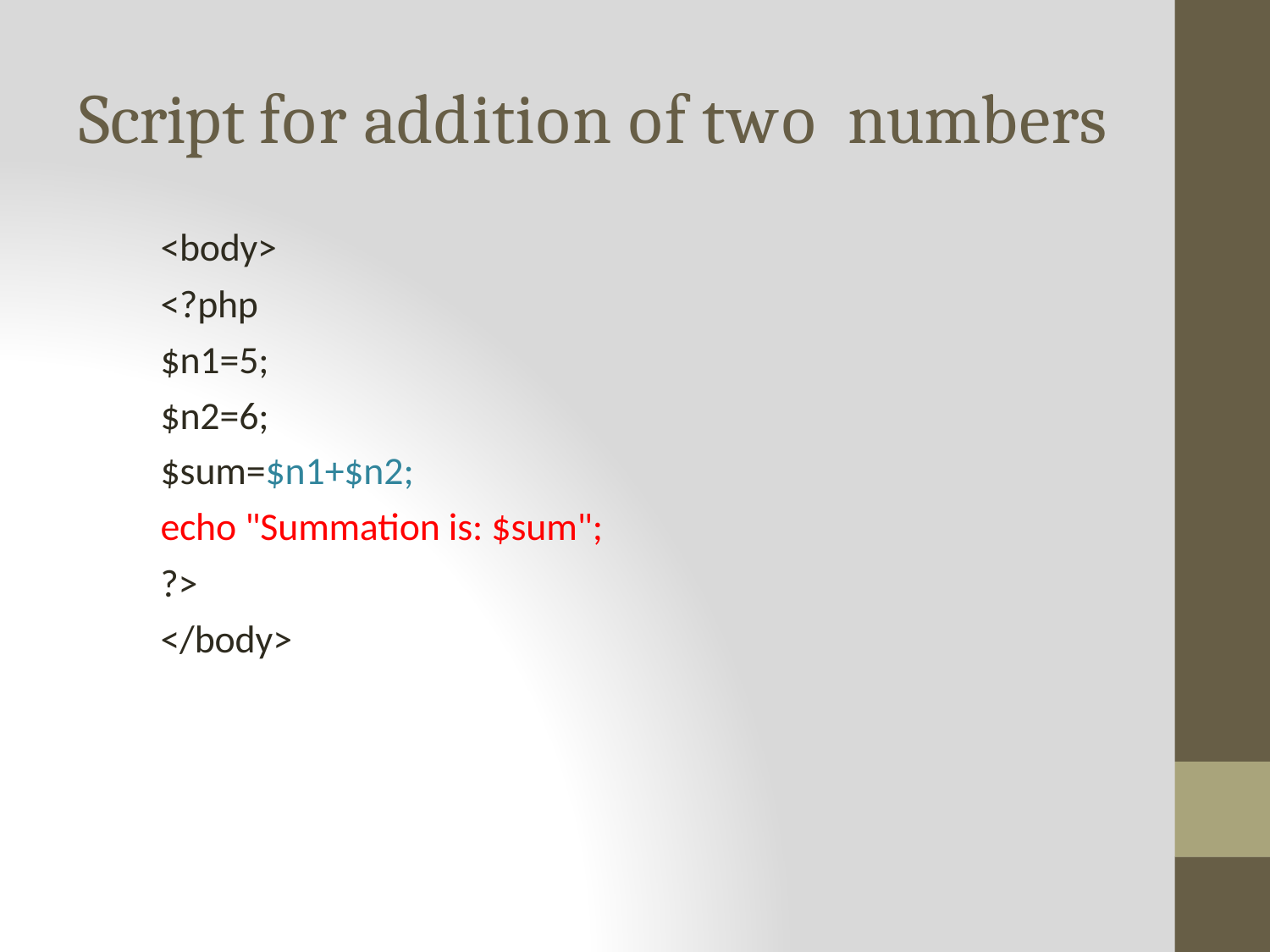

# Script for addition of two  numbers
<body>
<?php
$n1=5;
$n2=6;
$sum=$n1+$n2;
echo "Summation is: $sum";
?>
</body>